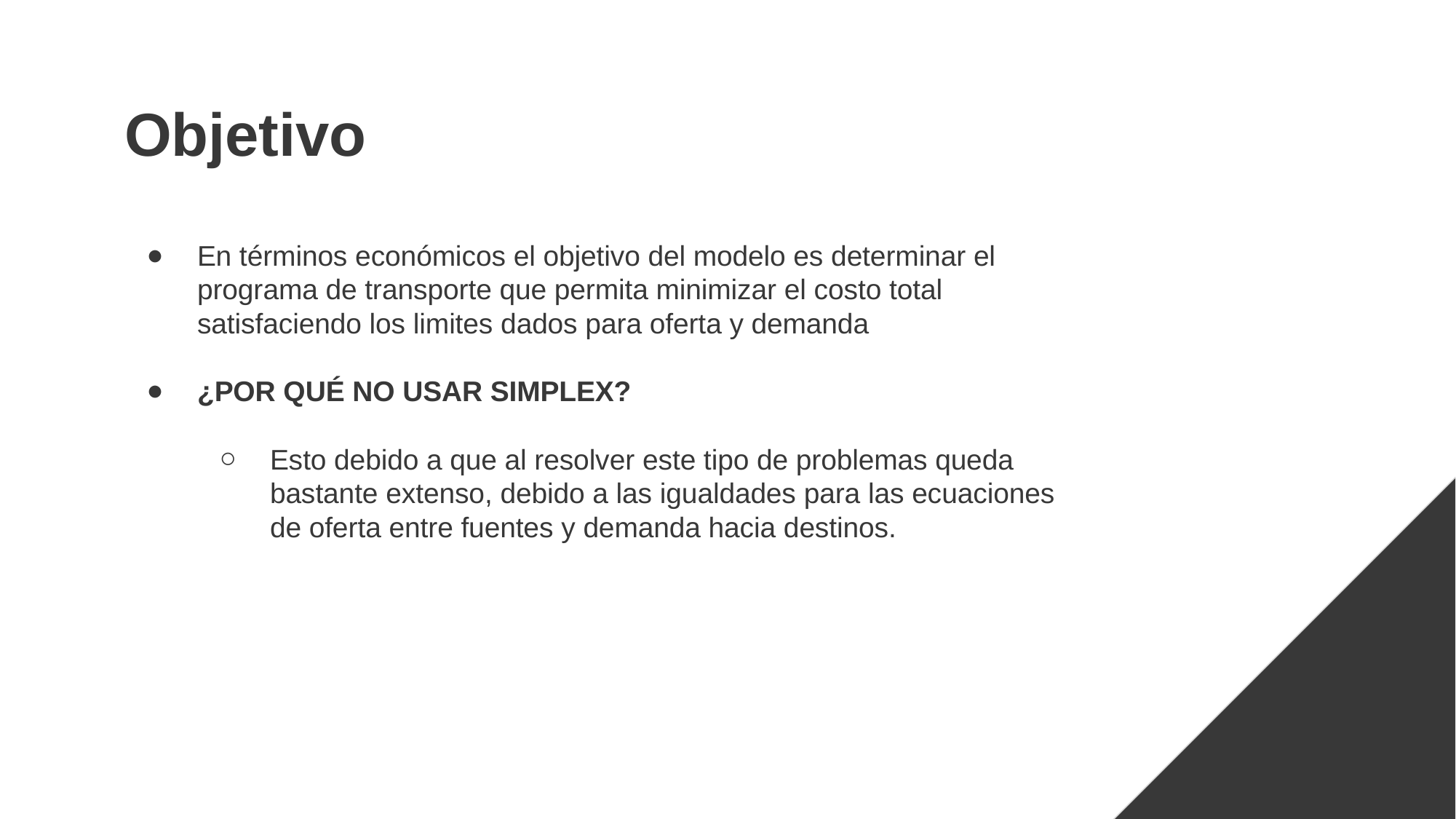

# Objetivo
En términos económicos el objetivo del modelo es determinar el programa de transporte que permita minimizar el costo total satisfaciendo los limites dados para oferta y demanda

¿POR QUÉ NO USAR SIMPLEX?

Esto debido a que al resolver este tipo de problemas queda bastante extenso, debido a las igualdades para las ecuaciones de oferta entre fuentes y demanda hacia destinos.